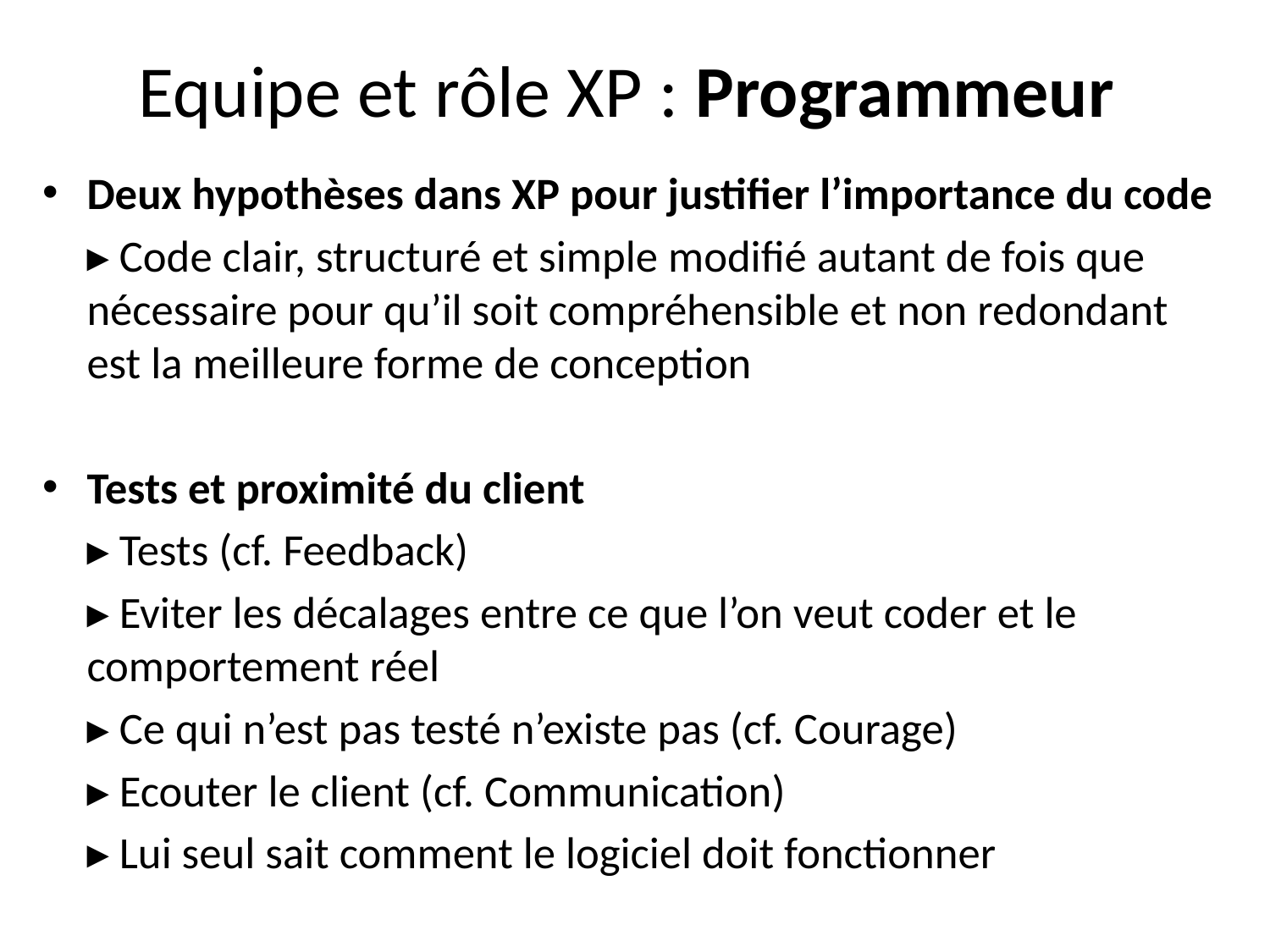

# Equipe et rôle XP : Programmeur
Deux hypothèses dans XP pour justifier l’importance du code
	▸ Code clair, structuré et simple modifié autant de fois que nécessaire pour qu’il soit compréhensible et non redondant est la meilleure forme de conception

Tests et proximité du client
	▸ Tests (cf. Feedback)
	▸ Eviter les décalages entre ce que l’on veut coder et le 	  	   comportement réel
	▸ Ce qui n’est pas testé n’existe pas (cf. Courage)
	▸ Ecouter le client (cf. Communication)
		▸ Lui seul sait comment le logiciel doit fonctionner